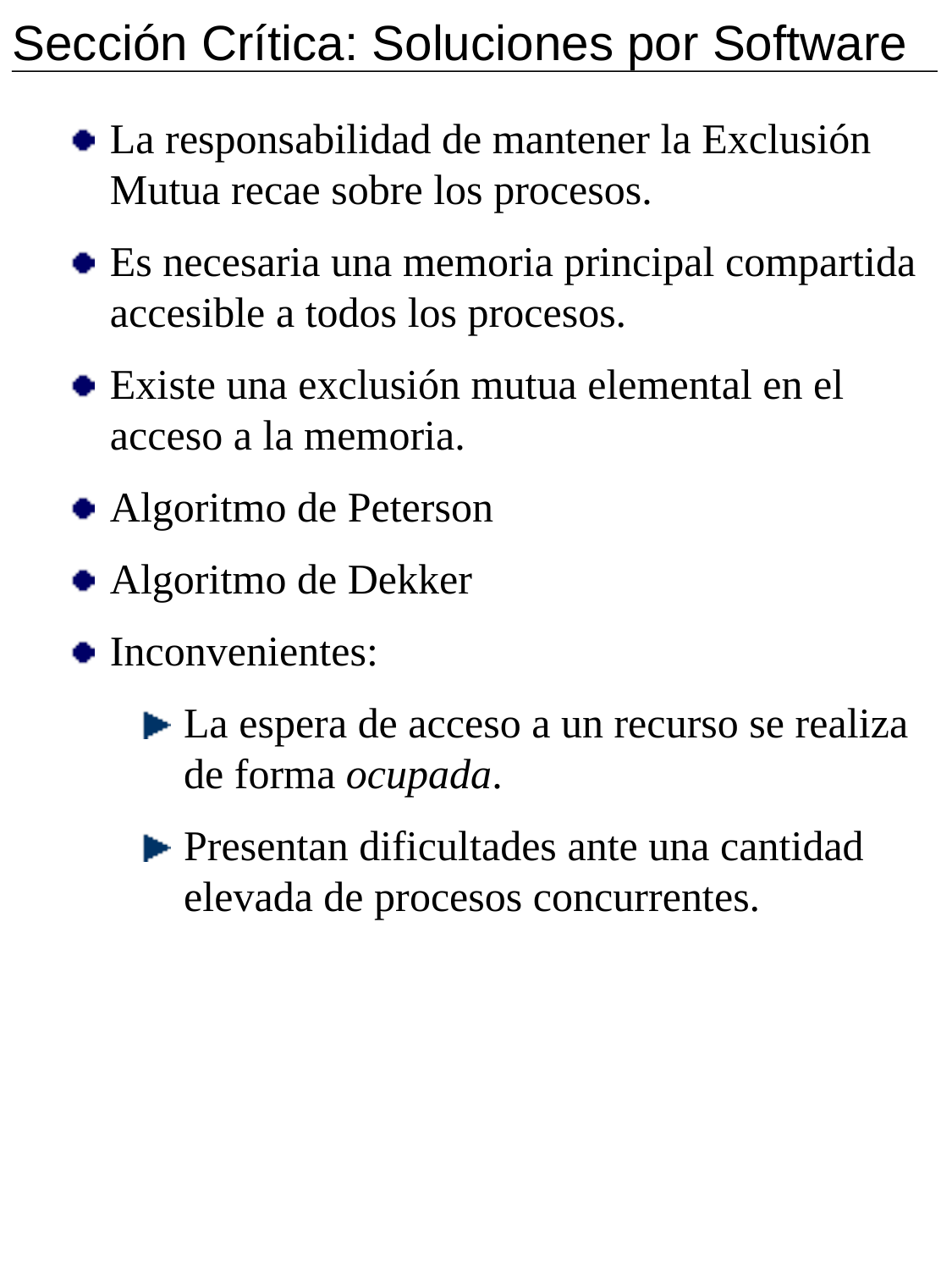

Sección Crítica: Soluciones por Software

La responsabilidad de mantener la Exclusión Mutua recae sobre los procesos.
Es necesaria una memoria principal compartida accesible a todos los procesos.
Existe una exclusión mutua elemental en el acceso a la memoria.
Algoritmo de Peterson
Algoritmo de Dekker
Inconvenientes:
La espera de acceso a un recurso se realiza de forma ocupada.
Presentan dificultades ante una cantidad elevada de procesos concurrentes.